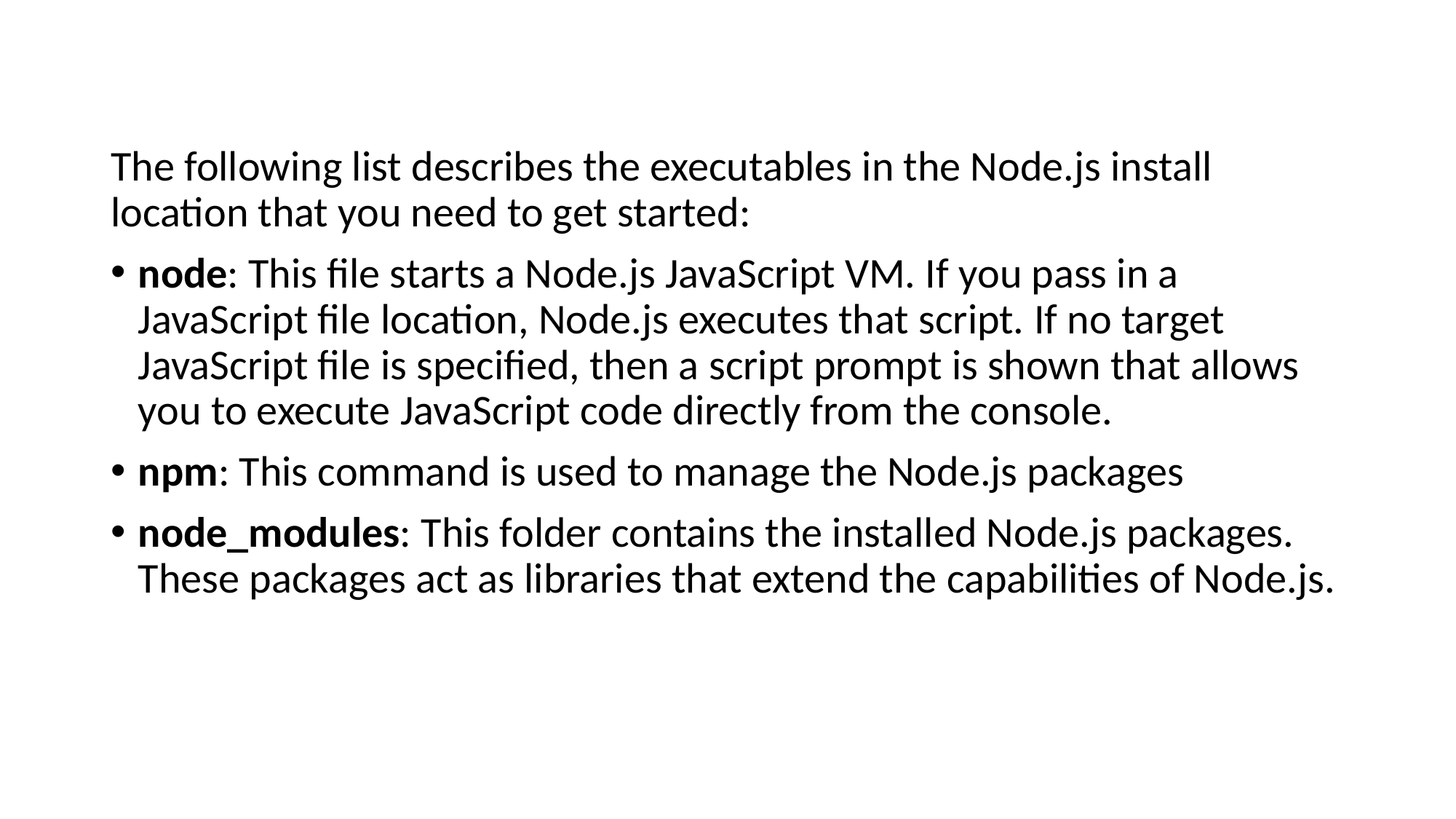

The following list describes the executables in the Node.js install location that you need to get started:
node: This file starts a Node.js JavaScript VM. If you pass in a JavaScript file location, Node.js executes that script. If no target JavaScript file is specified, then a script prompt is shown that allows you to execute JavaScript code directly from the console.
npm: This command is used to manage the Node.js packages
node_modules: This folder contains the installed Node.js packages. These packages act as libraries that extend the capabilities of Node.js.